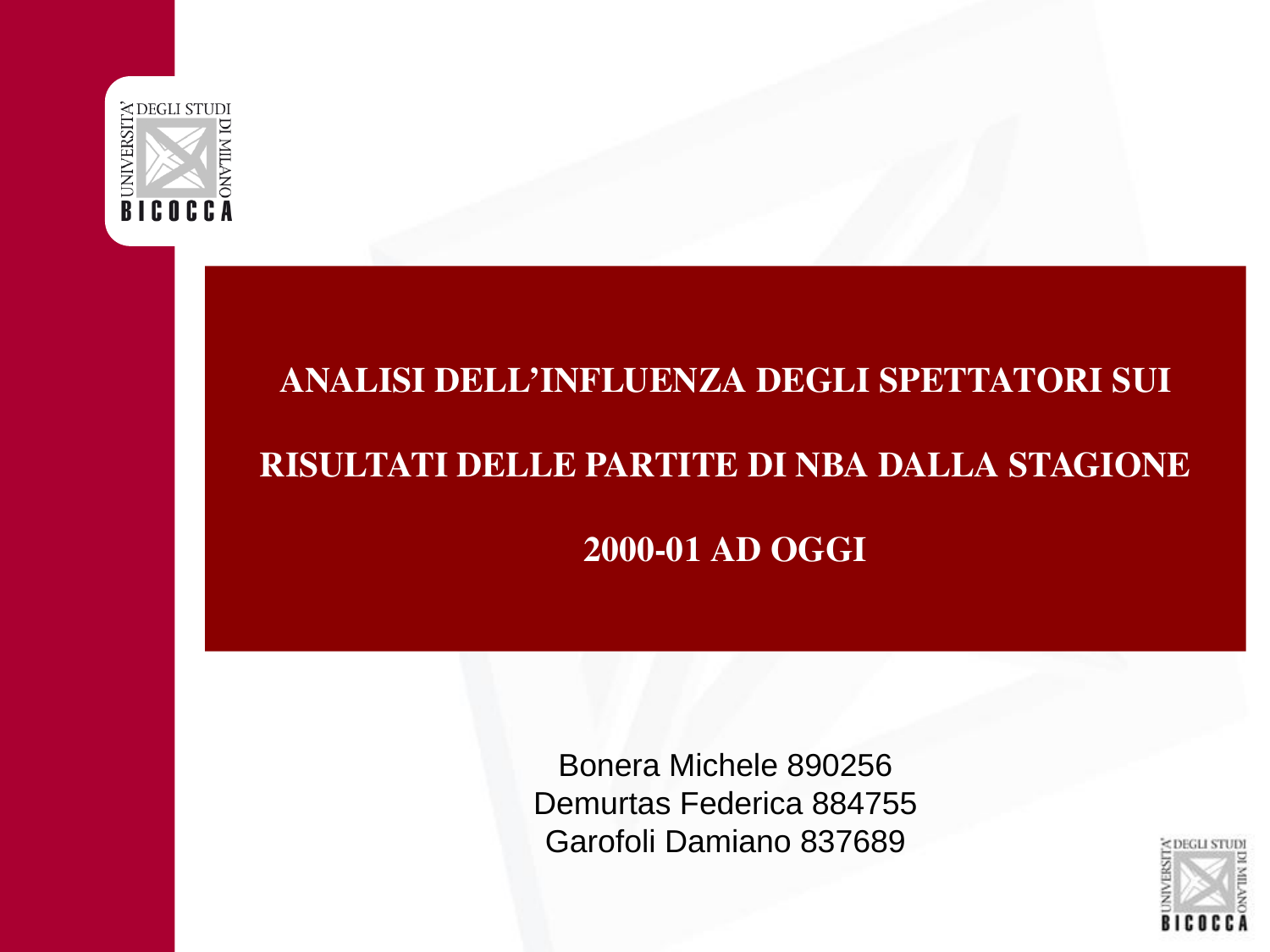

ANALISI DELL’INFLUENZA DEGLI SPETTATORI SUI RISULTATI DELLE PARTITE DI NBA DALLA STAGIONE 2000-01 AD OGGI
Bonera Michele 890256
Demurtas Federica 884755
Garofoli Damiano 837689